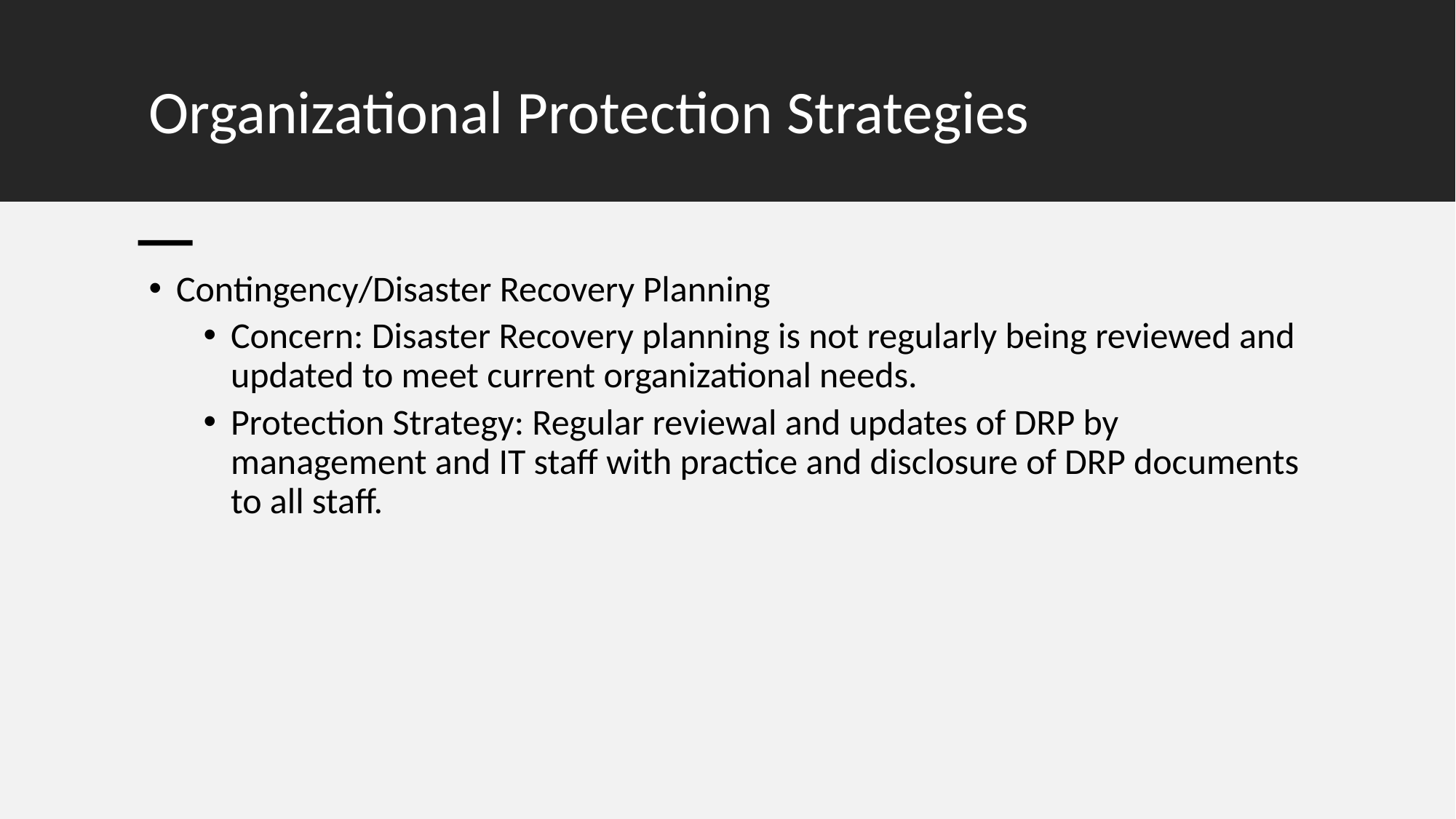

# Organizational Protection Strategies

Contingency/Disaster Recovery Planning
Concern: Disaster Recovery planning is not regularly being reviewed and updated to meet current organizational needs.
Protection Strategy: Regular reviewal and updates of DRP by management and IT staff with practice and disclosure of DRP documents to all staff.